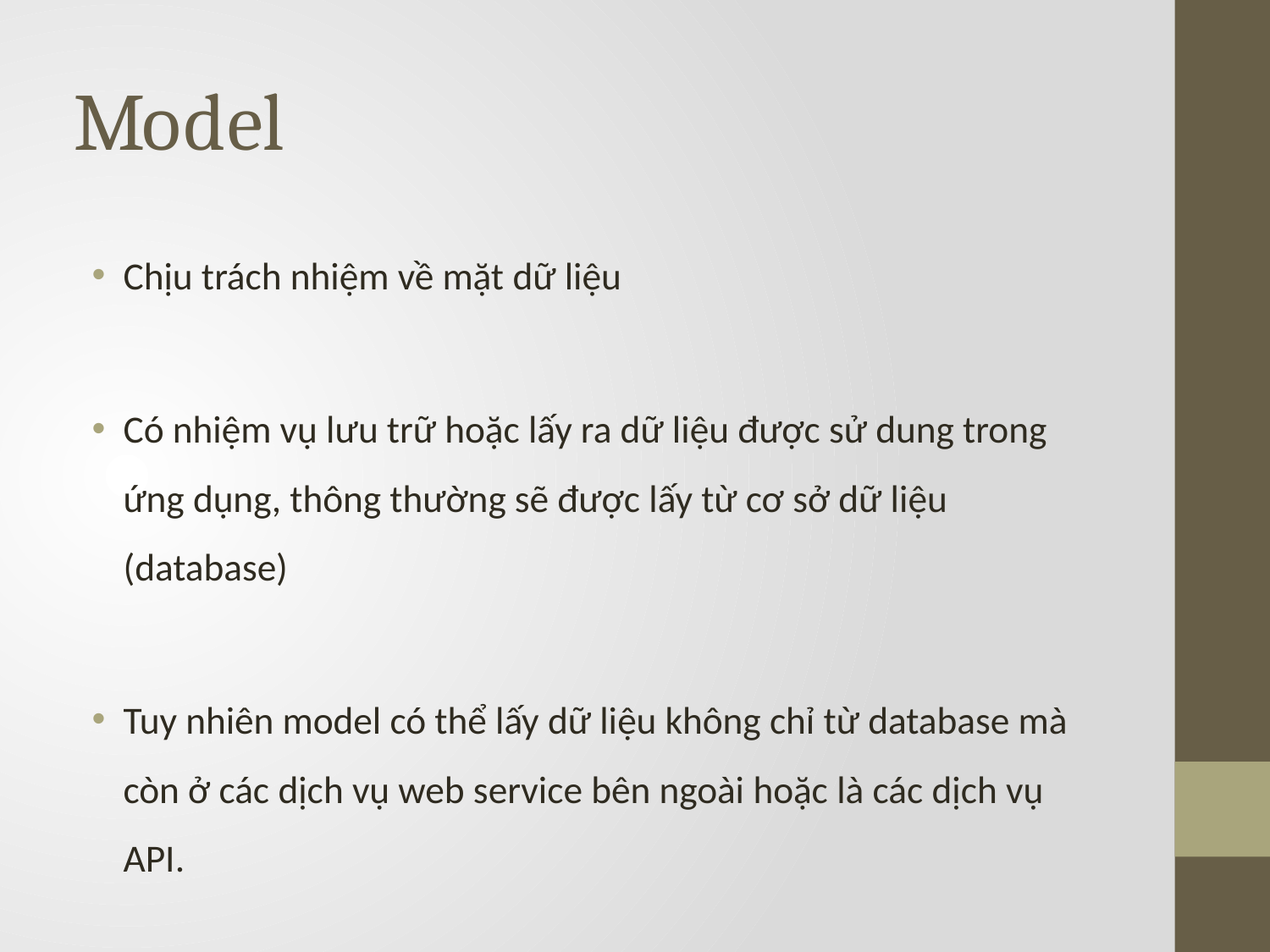

# Model
Chịu trách nhiệm về mặt dữ liệu

Có nhiệm vụ lưu trữ hoặc lấy ra dữ liệu được sử dung trong ứng dụng, thông thường sẽ được lấy từ cơ sở dữ liệu (database)

Tuy nhiên model có thể lấy dữ liệu không chỉ từ database mà còn ở các dịch vụ web service bên ngoài hoặc là các dịch vụ API.